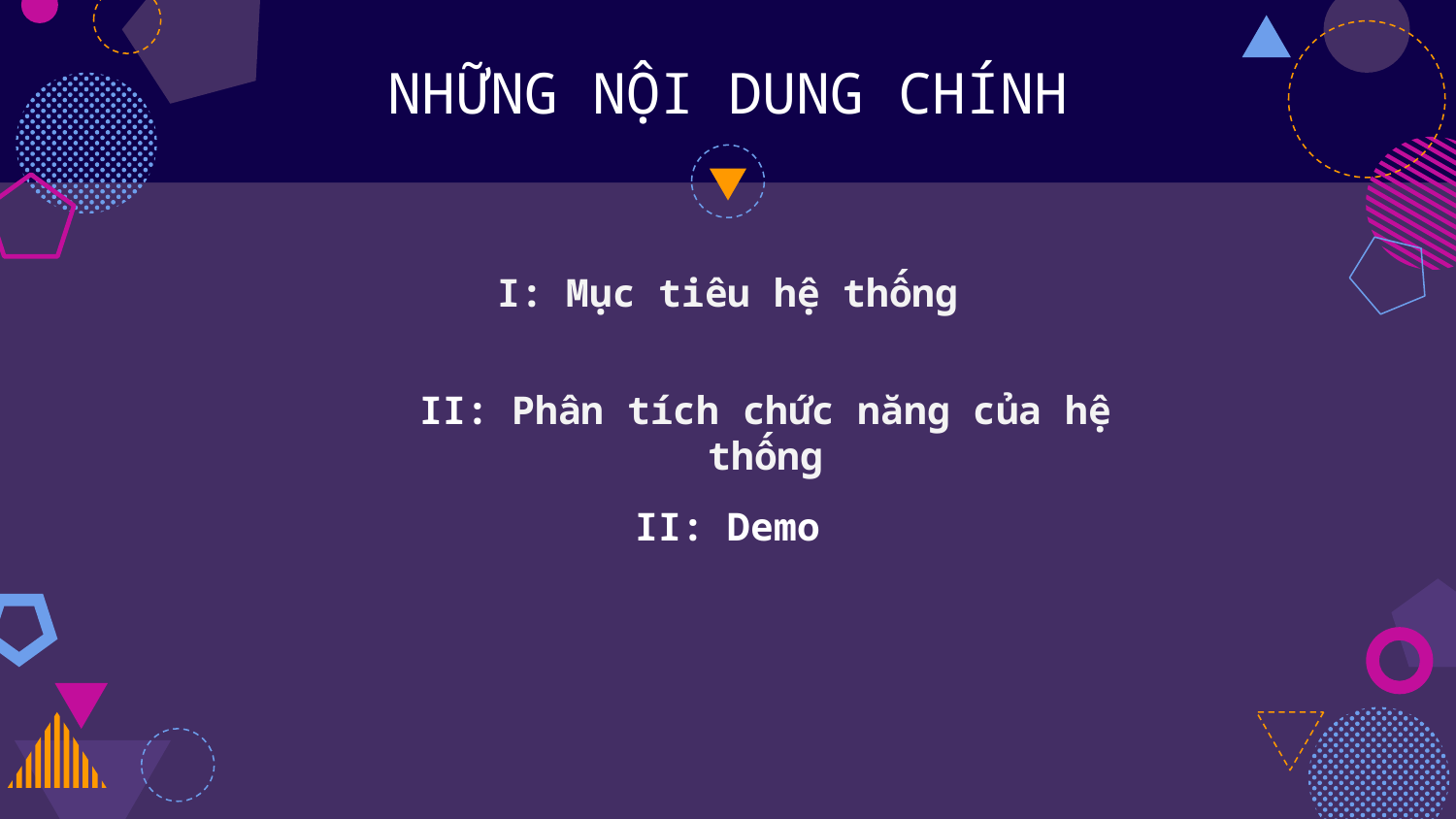

# NHỮNG NỘI DUNG CHÍNH
I: Mục tiêu hệ thống
II: Phân tích chức năng của hệ thống

II: Demo